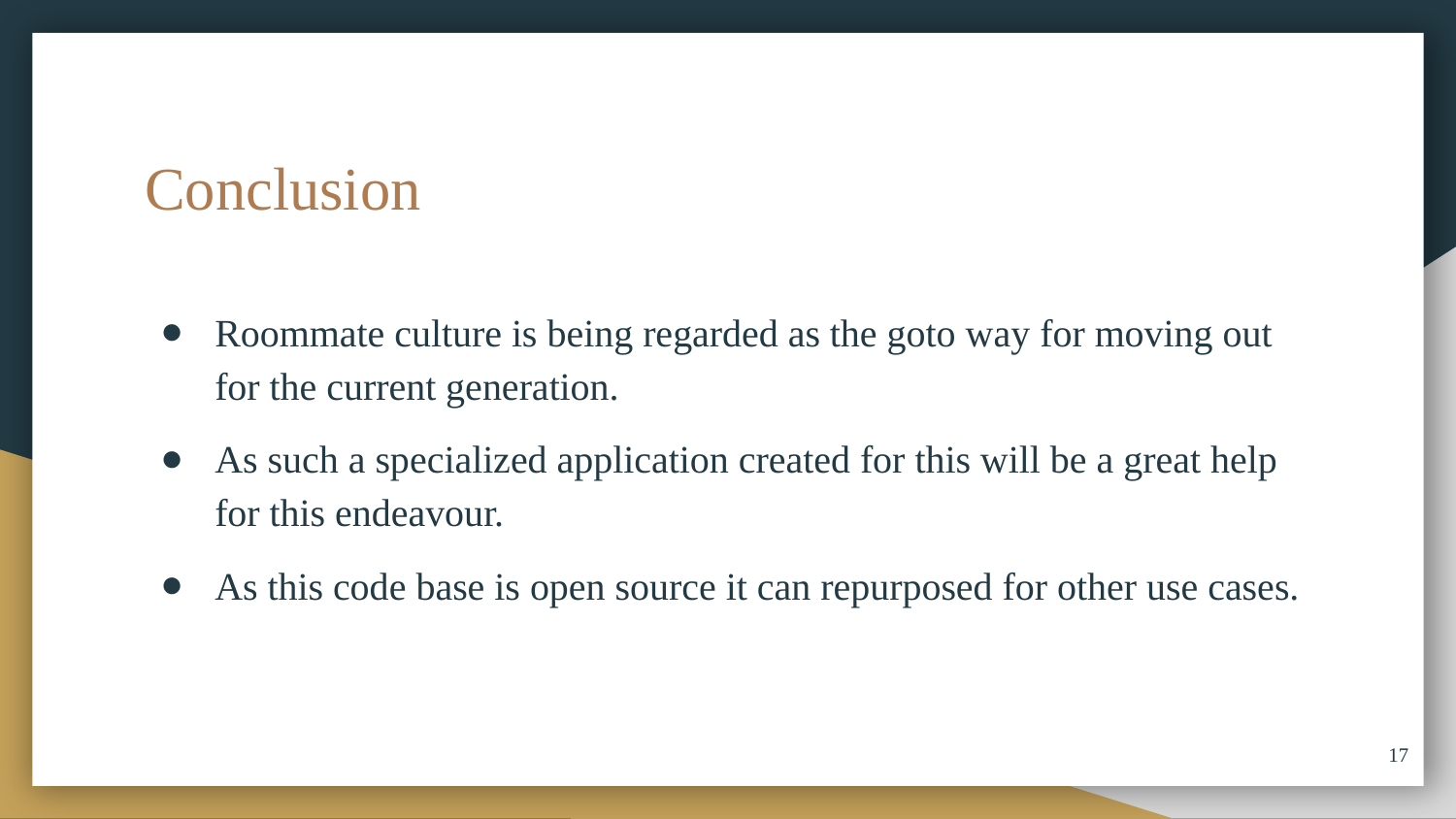

# Conclusion
Roommate culture is being regarded as the goto way for moving out for the current generation.
As such a specialized application created for this will be a great help for this endeavour.
As this code base is open source it can repurposed for other use cases.
17